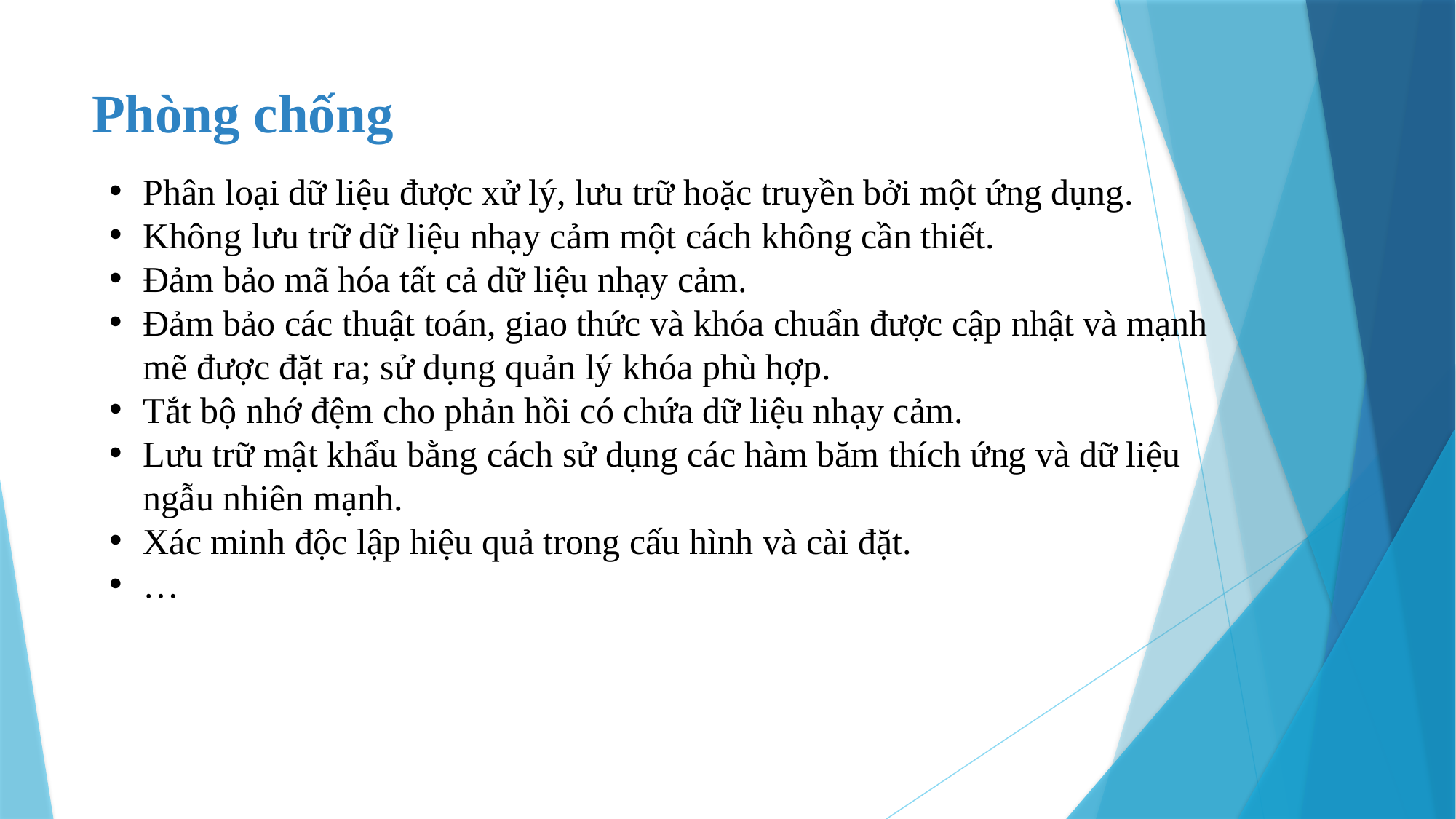

# Phòng chống
Phân loại dữ liệu được xử lý, lưu trữ hoặc truyền bởi một ứng dụng.
Không lưu trữ dữ liệu nhạy cảm một cách không cần thiết.
Đảm bảo mã hóa tất cả dữ liệu nhạy cảm.
Đảm bảo các thuật toán, giao thức và khóa chuẩn được cập nhật và mạnh mẽ được đặt ra; sử dụng quản lý khóa phù hợp.
Tắt bộ nhớ đệm cho phản hồi có chứa dữ liệu nhạy cảm.
Lưu trữ mật khẩu bằng cách sử dụng các hàm băm thích ứng và dữ liệu ngẫu nhiên mạnh.
Xác minh độc lập hiệu quả trong cấu hình và cài đặt.
…